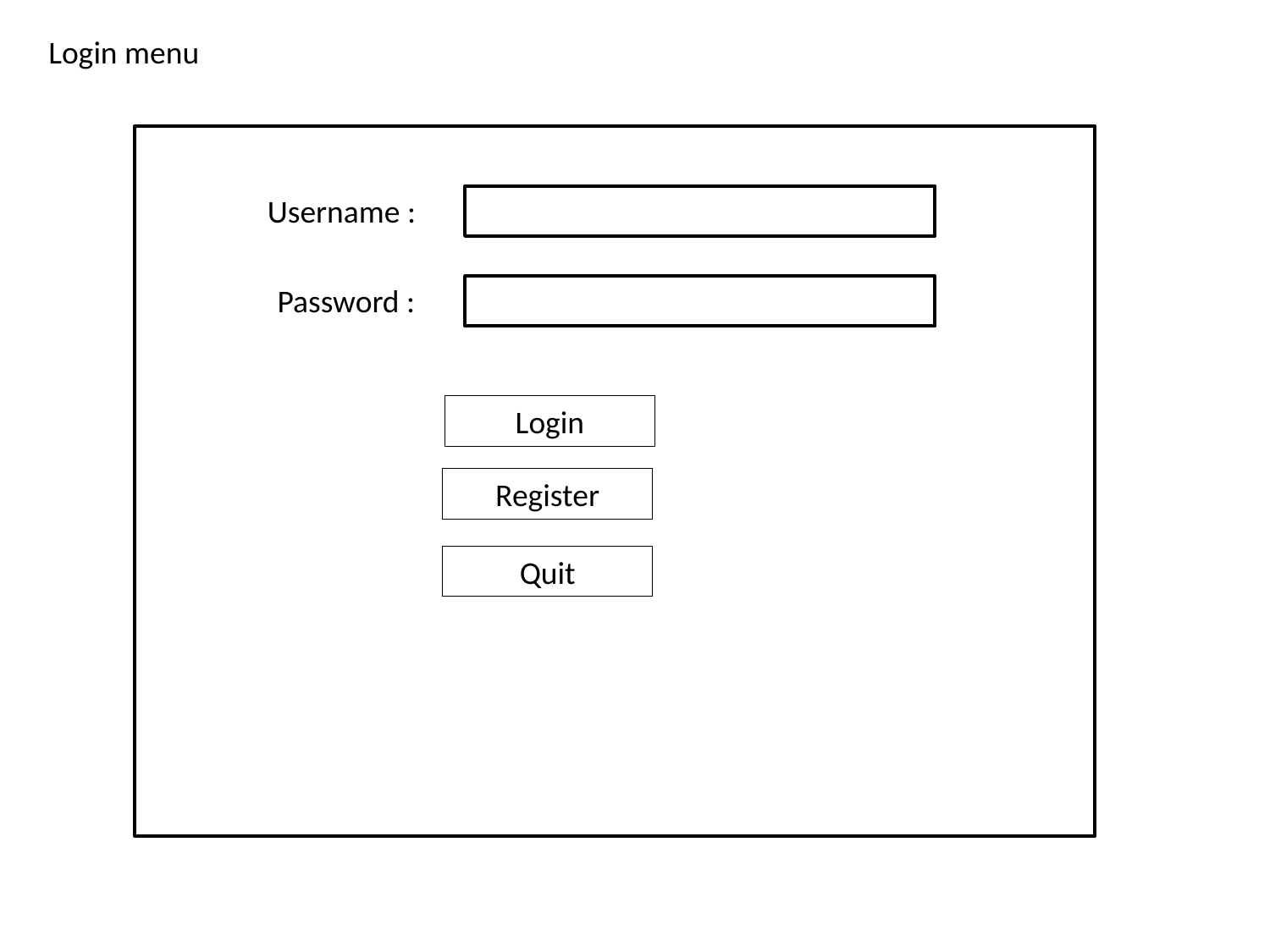

Login menu

Username :

Password :

Login
Register
Quit